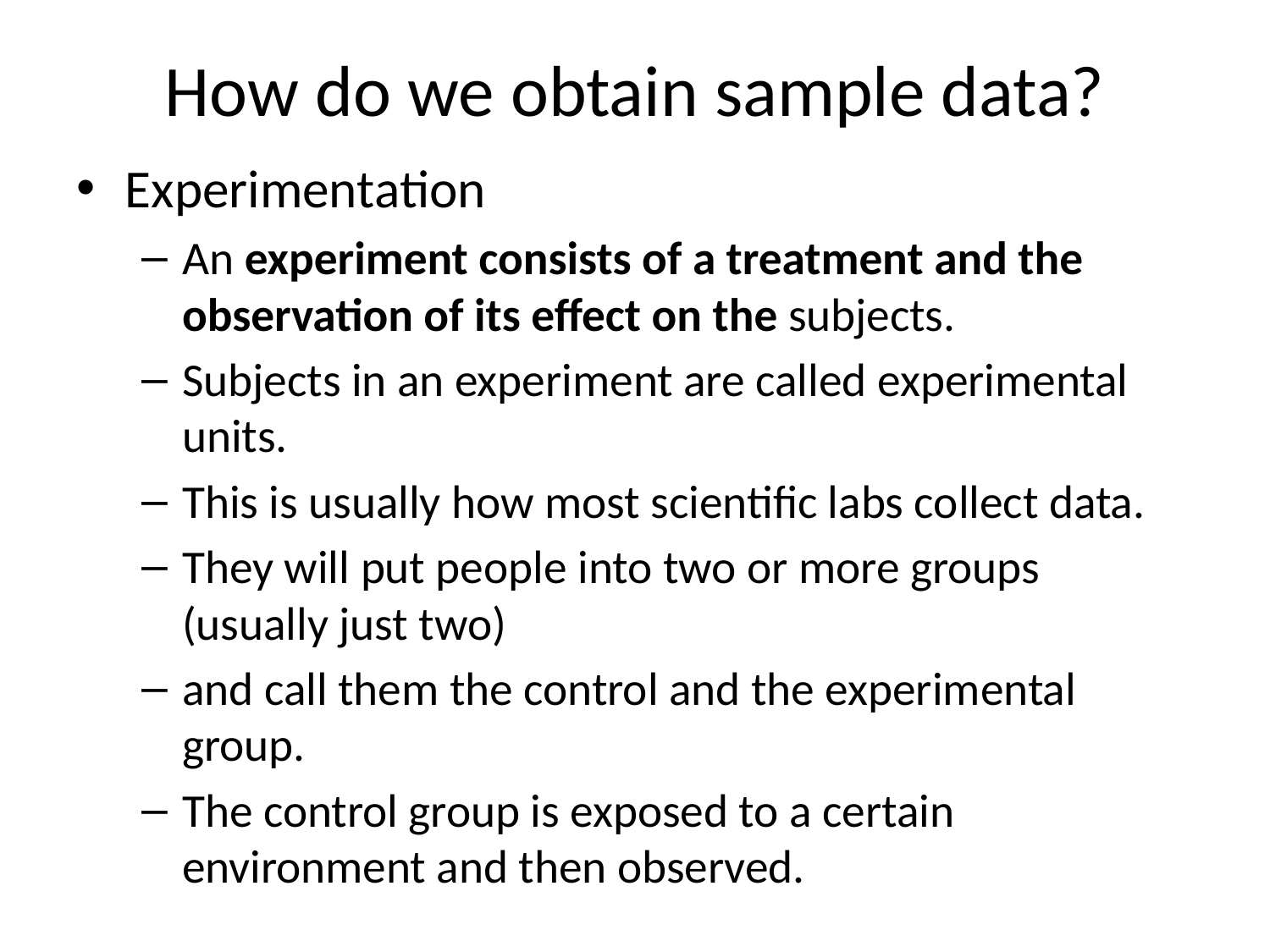

# How do we obtain sample data?
Experimentation
An experiment consists of a treatment and the observation of its effect on the subjects.
Subjects in an experiment are called experimental units.
This is usually how most scientific labs collect data.
They will put people into two or more groups (usually just two)
and call them the control and the experimental group.
The control group is exposed to a certain environment and then observed.